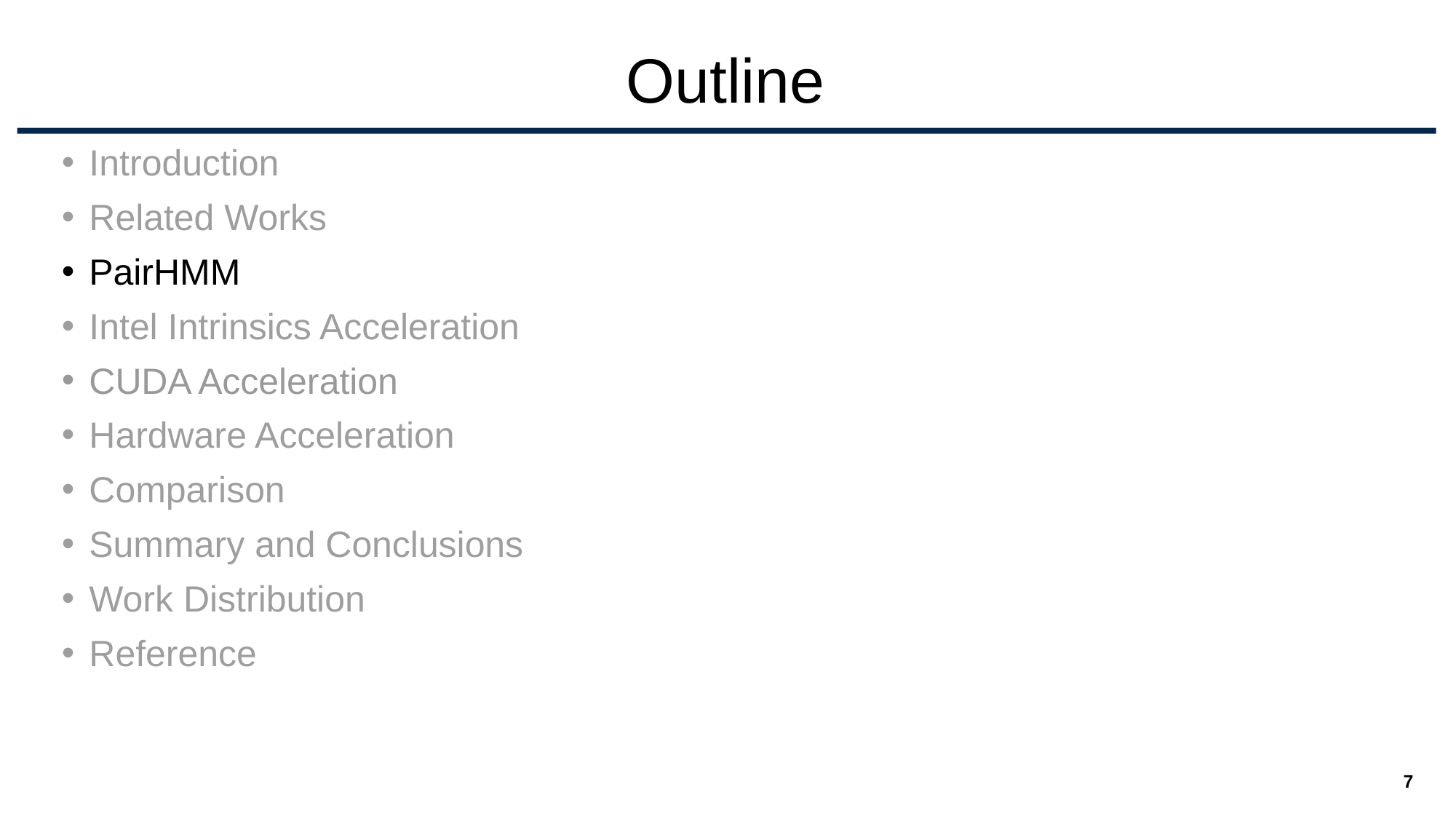

# Outline
Introduction
Related Works
PairHMM
Intel Intrinsics Acceleration
CUDA Acceleration
Hardware Acceleration
Comparison
Summary and Conclusions
Work Distribution
Reference

7